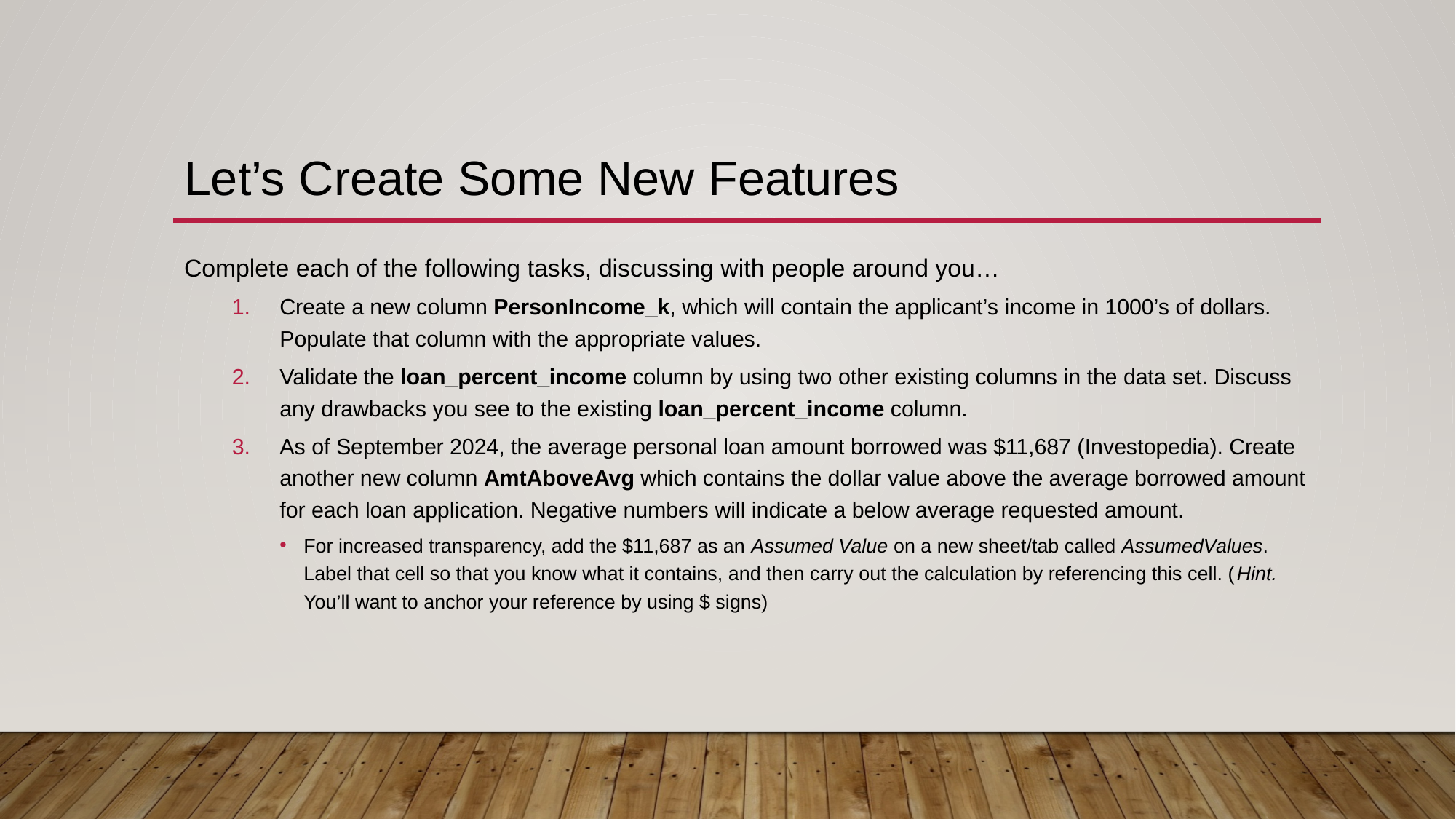

# Let’s Create Some New Features
Complete each of the following tasks, discussing with people around you…
Create a new column PersonIncome_k, which will contain the applicant’s income in 1000’s of dollars. Populate that column with the appropriate values.
Validate the loan_percent_income column by using two other existing columns in the data set. Discuss any drawbacks you see to the existing loan_percent_income column.
As of September 2024, the average personal loan amount borrowed was $11,687 (Investopedia). Create another new column AmtAboveAvg which contains the dollar value above the average borrowed amount for each loan application. Negative numbers will indicate a below average requested amount.
For increased transparency, add the $11,687 as an Assumed Value on a new sheet/tab called AssumedValues. Label that cell so that you know what it contains, and then carry out the calculation by referencing this cell. (Hint. You’ll want to anchor your reference by using $ signs)